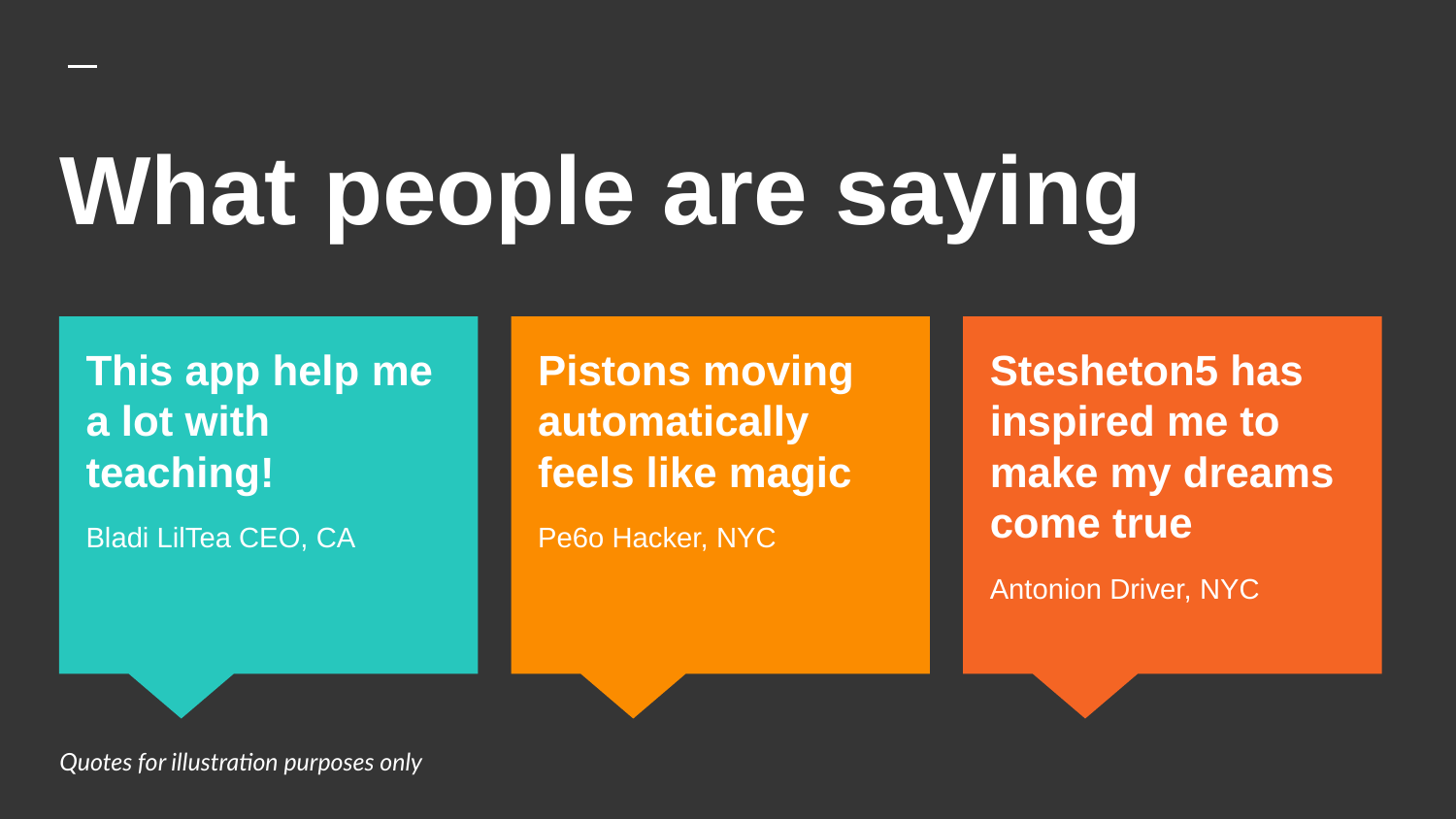

# What people are saying

This app help me a lot with teaching!
Bladi LilTea CEO, CA
Pistons moving automatically feels like magic
Pe6o Hacker, NYC
Stesheton5 has inspired me to make my dreams come true
Antonion Driver, NYC
Quotes for illustration purposes only